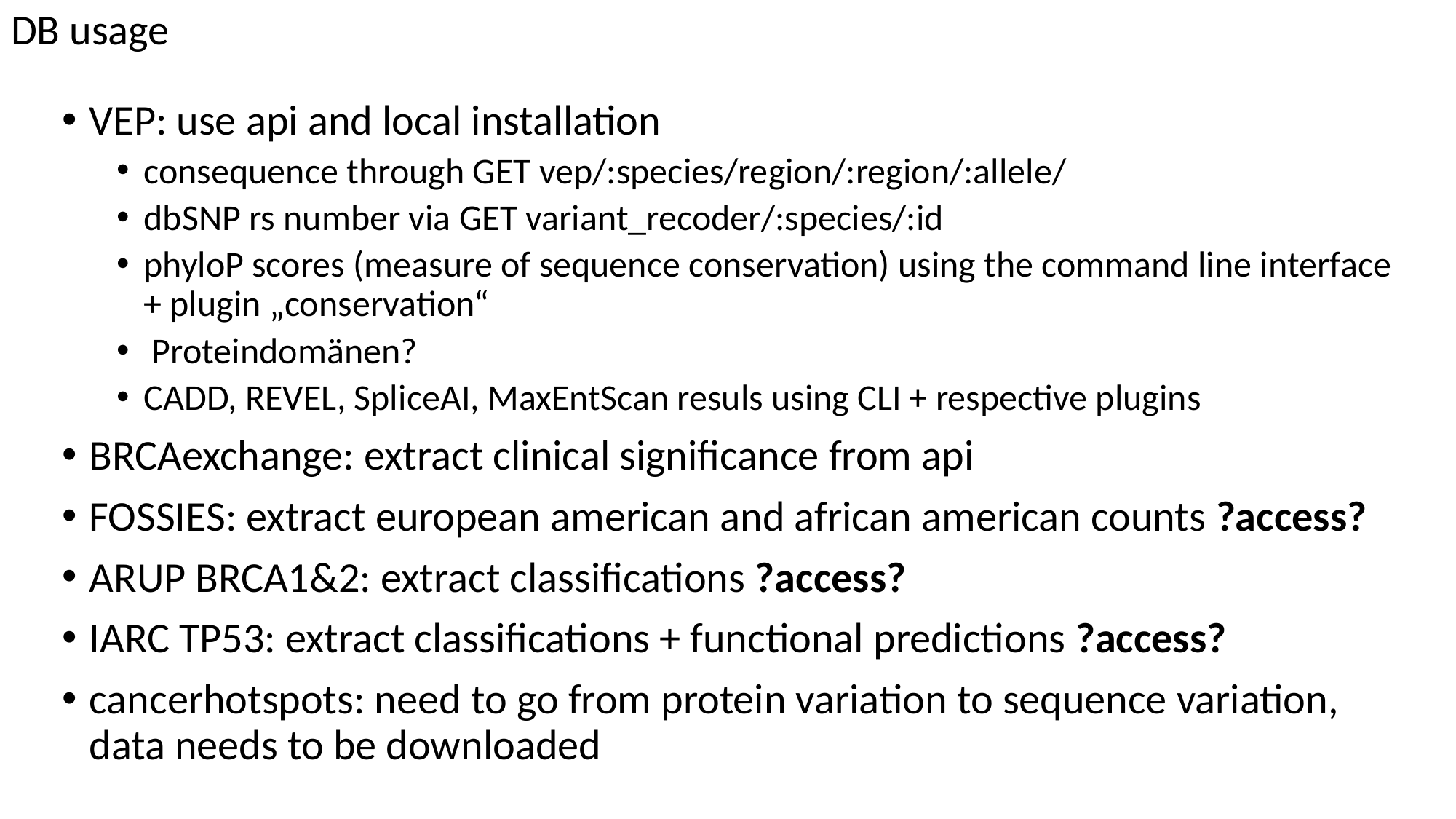

# DB usage
VEP: use api and local installation
consequence through GET vep/:species/region/:region/:allele/
dbSNP rs number via GET variant_recoder/:species/:id
phyloP scores (measure of sequence conservation) using the command line interface + plugin „conservation“
 Proteindomänen?
CADD, REVEL, SpliceAI, MaxEntScan resuls using CLI + respective plugins
BRCAexchange: extract clinical significance from api
FOSSIES: extract european american and african american counts ?access?
ARUP BRCA1&2: extract classifications ?access?
IARC TP53: extract classifications + functional predictions ?access?
cancerhotspots: need to go from protein variation to sequence variation, data needs to be downloaded